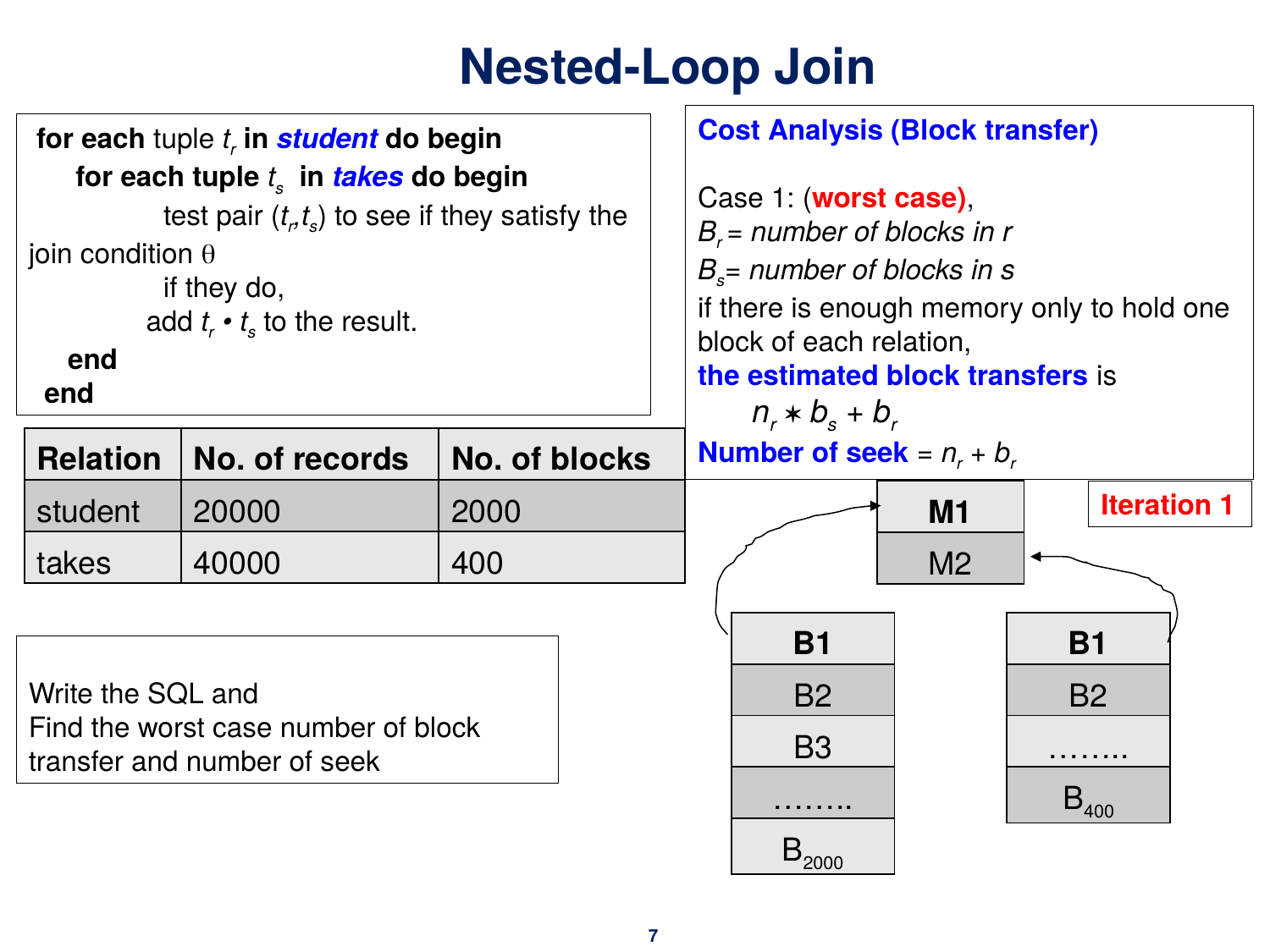

# Nested-Loop Join
Cost Analysis (Block transfer)

Case 1: (worst case),
Br = number of blocks in r
Bs= number of blocks in s
if there is enough memory only to hold one block of each relation,
the estimated block transfers is
       nr ∗ bs + br
Number of seek = nr + br
 for each tuple tr in student do begin
      for each tuple ts  in takes do begin
	 test pair (tr,ts) to see if they satisfy the join condition θ
	 if they do,
               add tr • ts to the result.
     end
  end
| Relation | No. of records | No. of blocks |
| --- | --- | --- |
| student | 20000 | 2000 |
| takes | 40000 | 400 |
| M1 |
| --- |
| M2 |
Iteration 1

| B1 |
| --- |
| B2 |
| B3 |
| …….. |
| B2000 |
| B1 |
| --- |
| B2 |
| …….. |
| B400 |

Write the SQL and
Find the worst case number of block transfer and number of seek